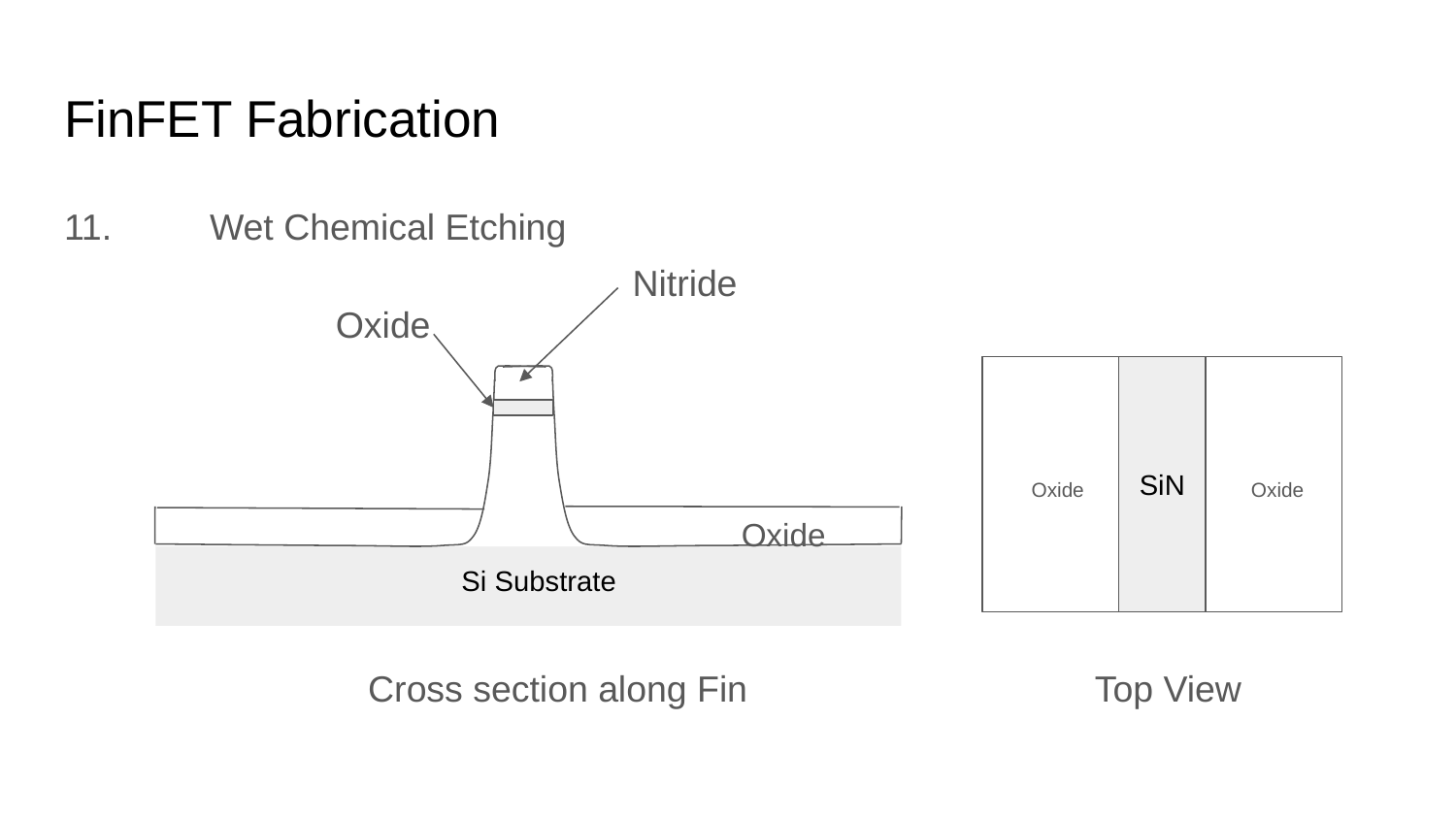

# FinFET Fabrication
11. 	Wet Chemical Etching
Nitride
Oxide

SiN

Oxide
Oxide
Oxide
Si Substrate
Cross section along Fin
Top View